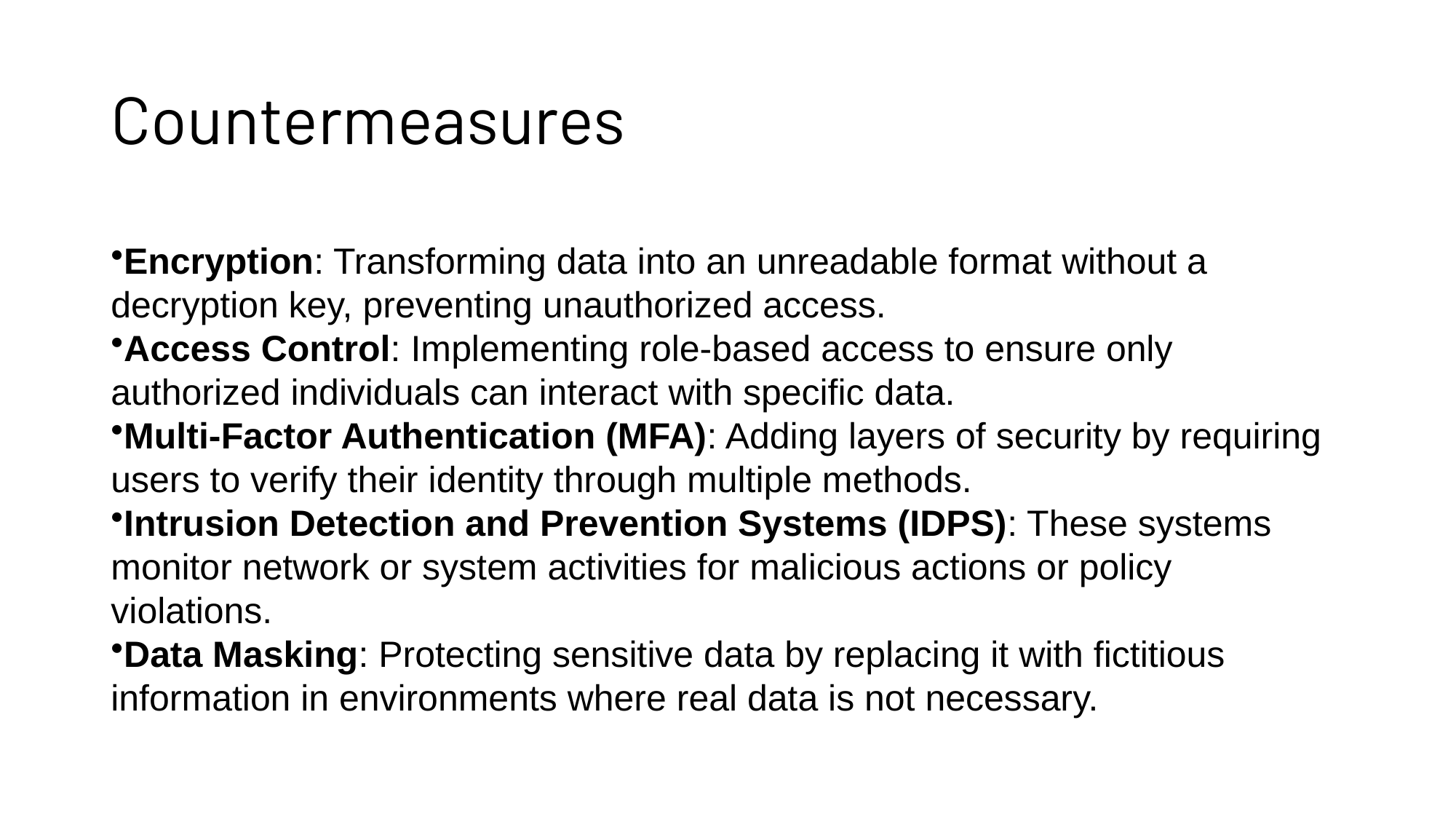

# Countermeasures
Encryption: Transforming data into an unreadable format without a decryption key, preventing unauthorized access.
Access Control: Implementing role-based access to ensure only authorized individuals can interact with specific data.
Multi-Factor Authentication (MFA): Adding layers of security by requiring users to verify their identity through multiple methods.
Intrusion Detection and Prevention Systems (IDPS): These systems monitor network or system activities for malicious actions or policy violations.
Data Masking: Protecting sensitive data by replacing it with fictitious information in environments where real data is not necessary.